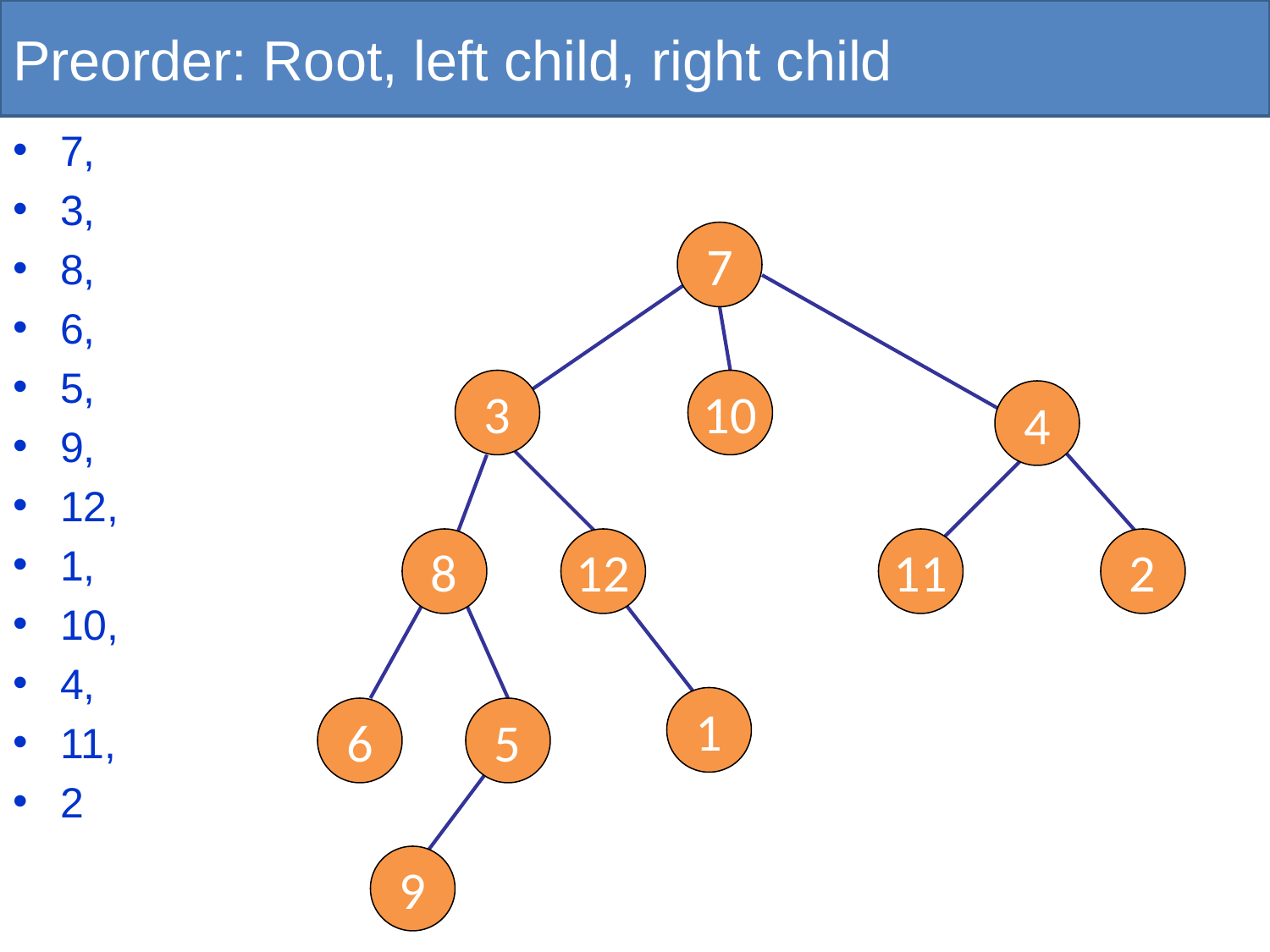

# Preorder: Root, left child, right child
7,
3,
8,
6,
5,
9,
12,
1,
10,
4,
11,
2
7

3
10
4

8
12
11
2

1
6
5

9